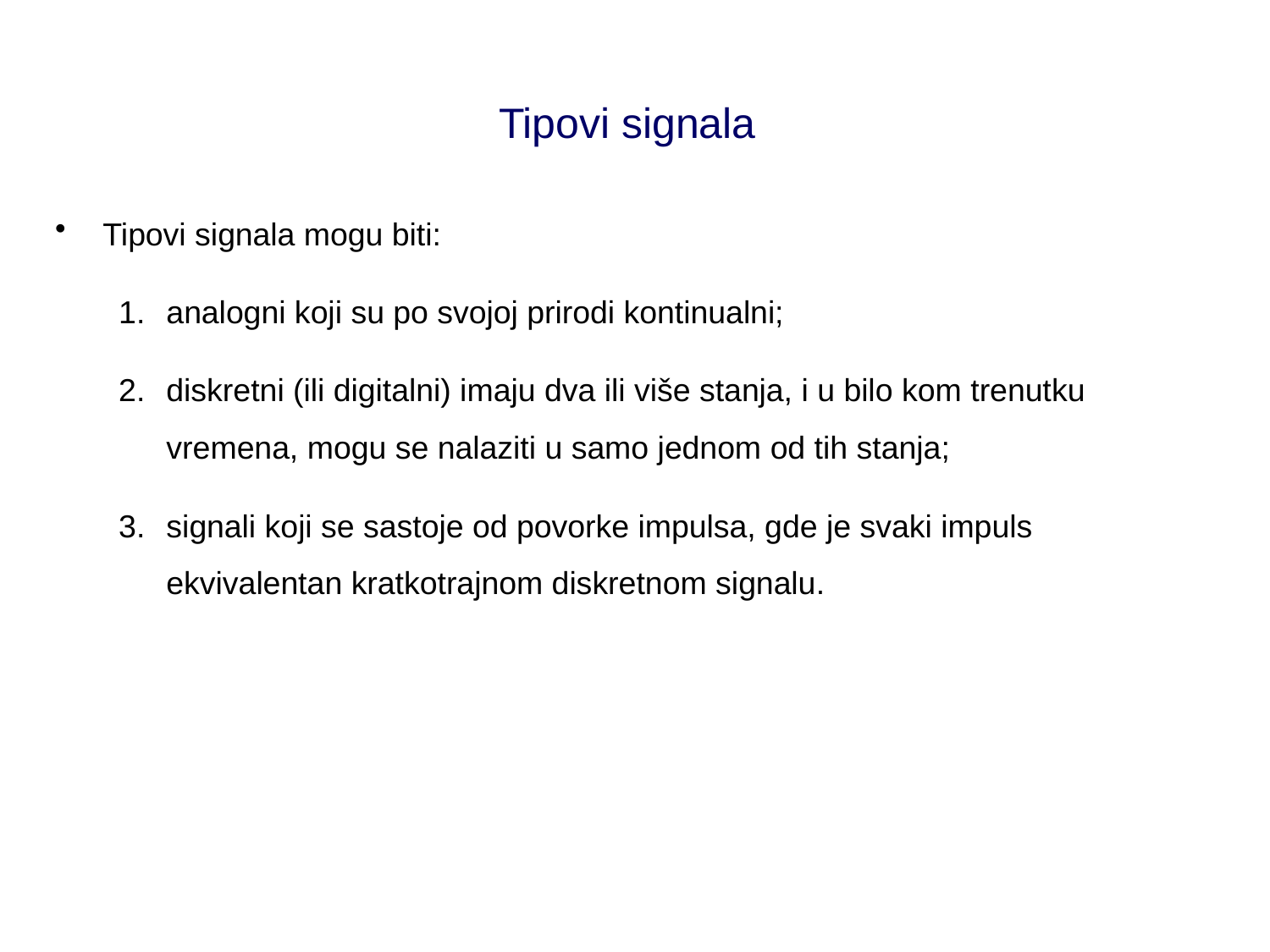

# Tipovi signala
Tipovi signala mogu biti:
analogni koji su po svojoj prirodi kontinualni;
diskretni (ili digitalni) imaju dva ili više stanja, i u bilo kom trenutku vremena, mogu se nalaziti u samo jednom od tih stanja;
signali koji se sastoje od povorke impulsa, gde je svaki impuls ekvivalentan kratkotrajnom diskretnom signalu.